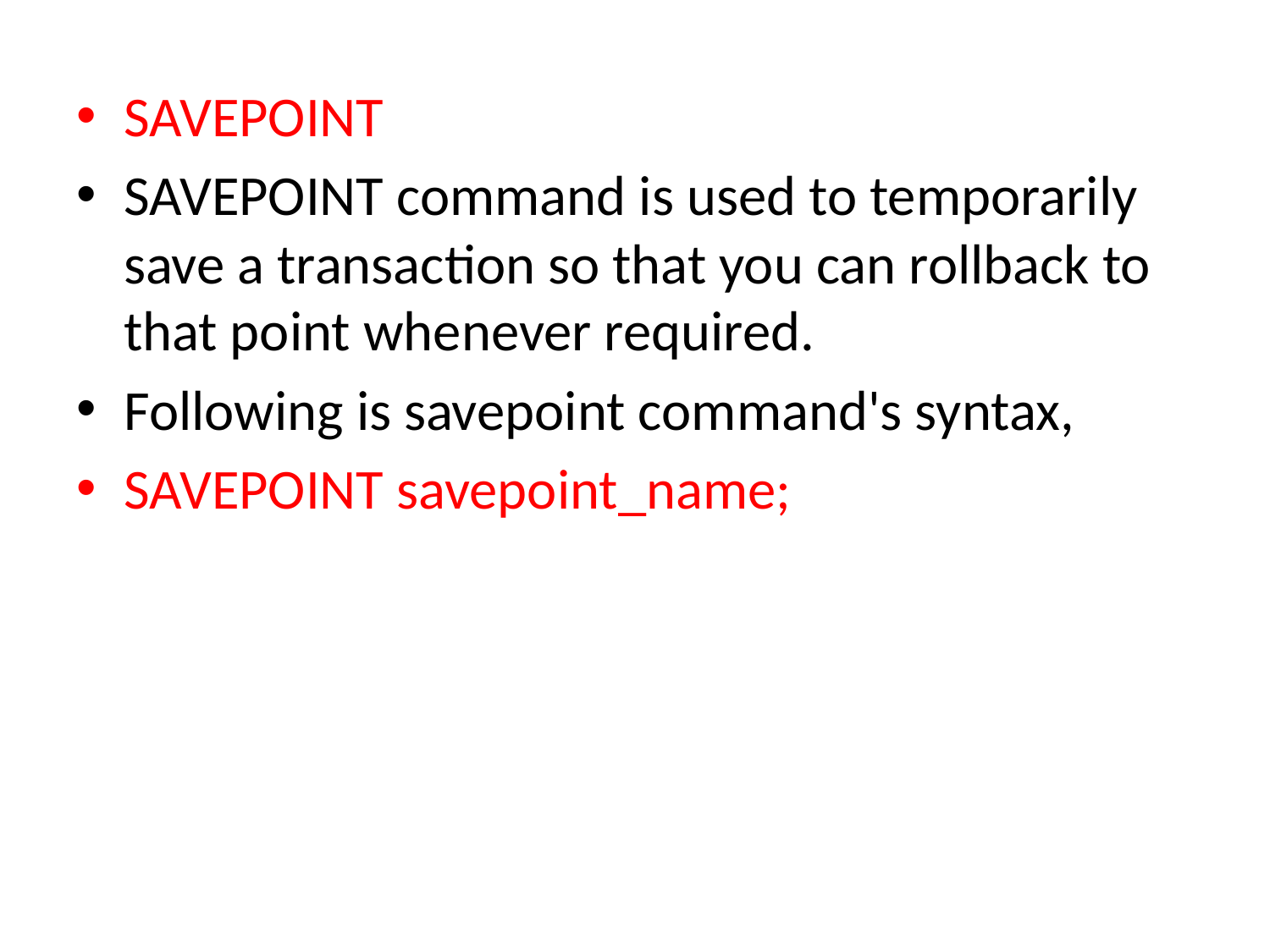

SAVEPOINT
SAVEPOINT command is used to temporarily save a transaction so that you can rollback to that point whenever required.
Following is savepoint command's syntax,
SAVEPOINT savepoint_name;